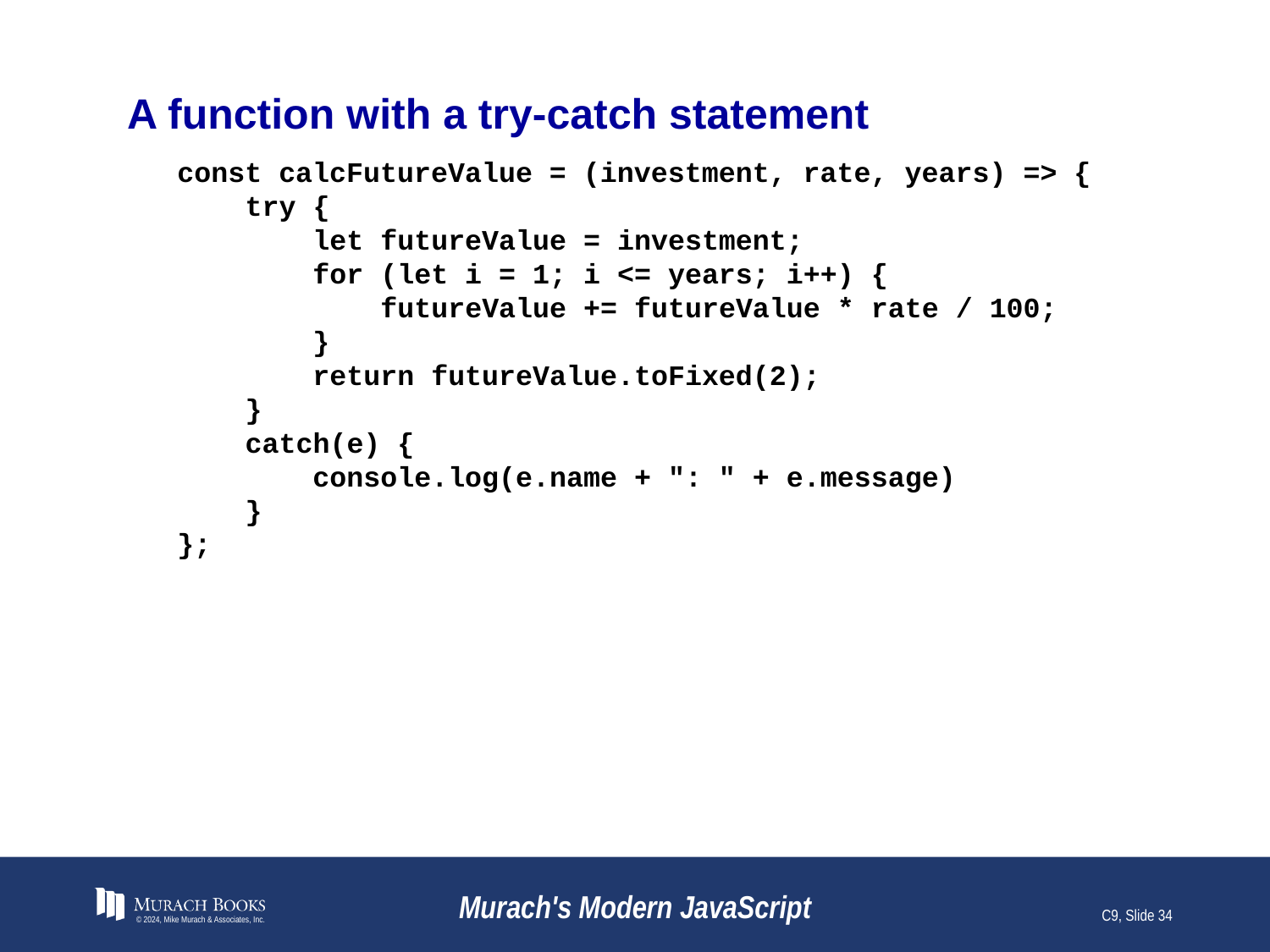

# A function with a try-catch statement
const calcFutureValue = (investment, rate, years) => {
    try {
        let futureValue = investment;
        for (let i = 1; i <= years; i++) {
            futureValue += futureValue * rate / 100;
        }
        return futureValue.toFixed(2);
    }
    catch(e) {
        console.log(e.name + ": " + e.message)
    }
};

© 2024, Mike Murach & Associates, Inc.
Murach's Modern JavaScript

C9, Slide 34